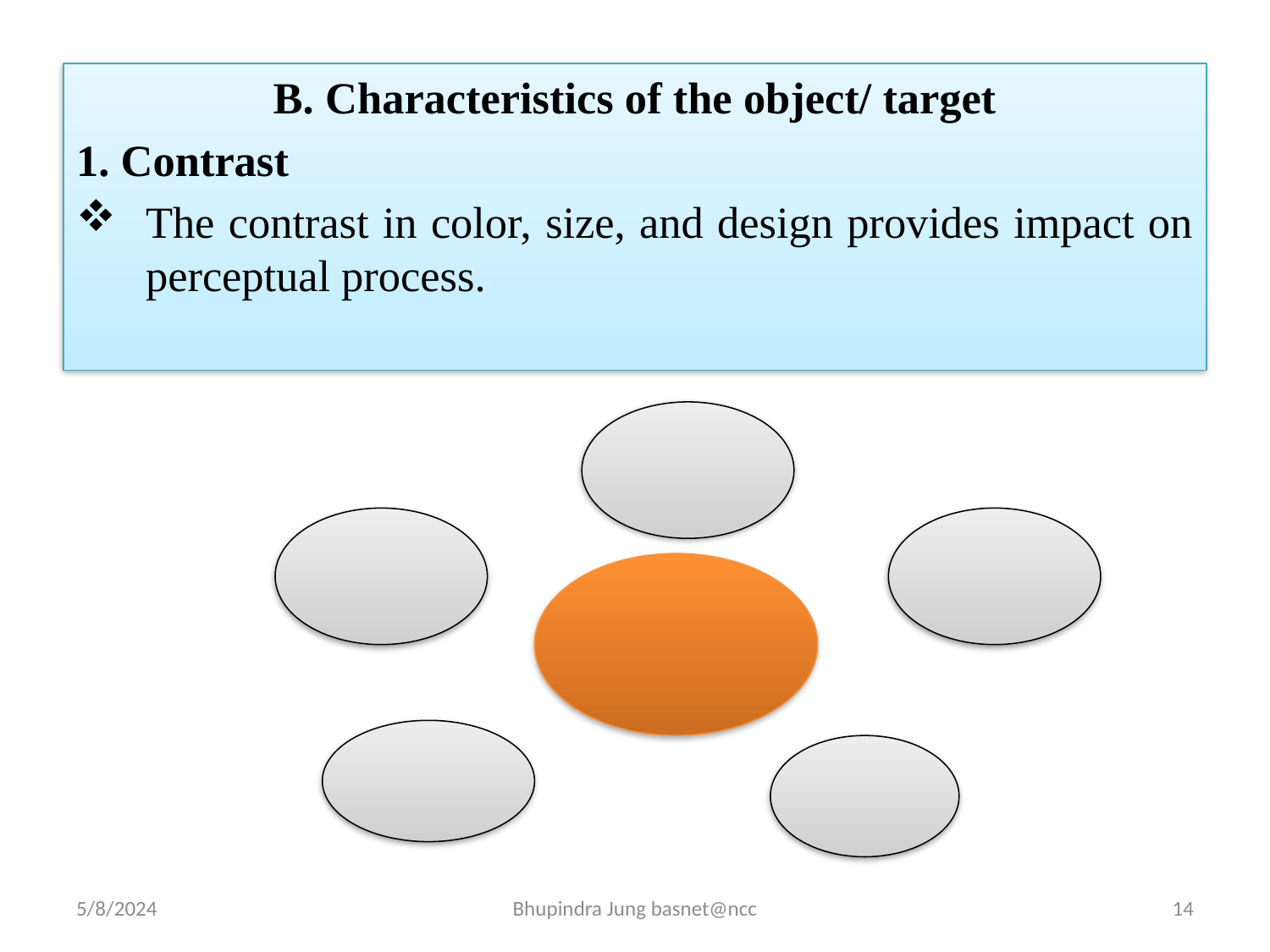

B. Characteristics of the object/ target
1. Contrast
The contrast in color, size, and design provides impact on perceptual process.

5/8/2024
Bhupindra Jung basnet@ncc
14